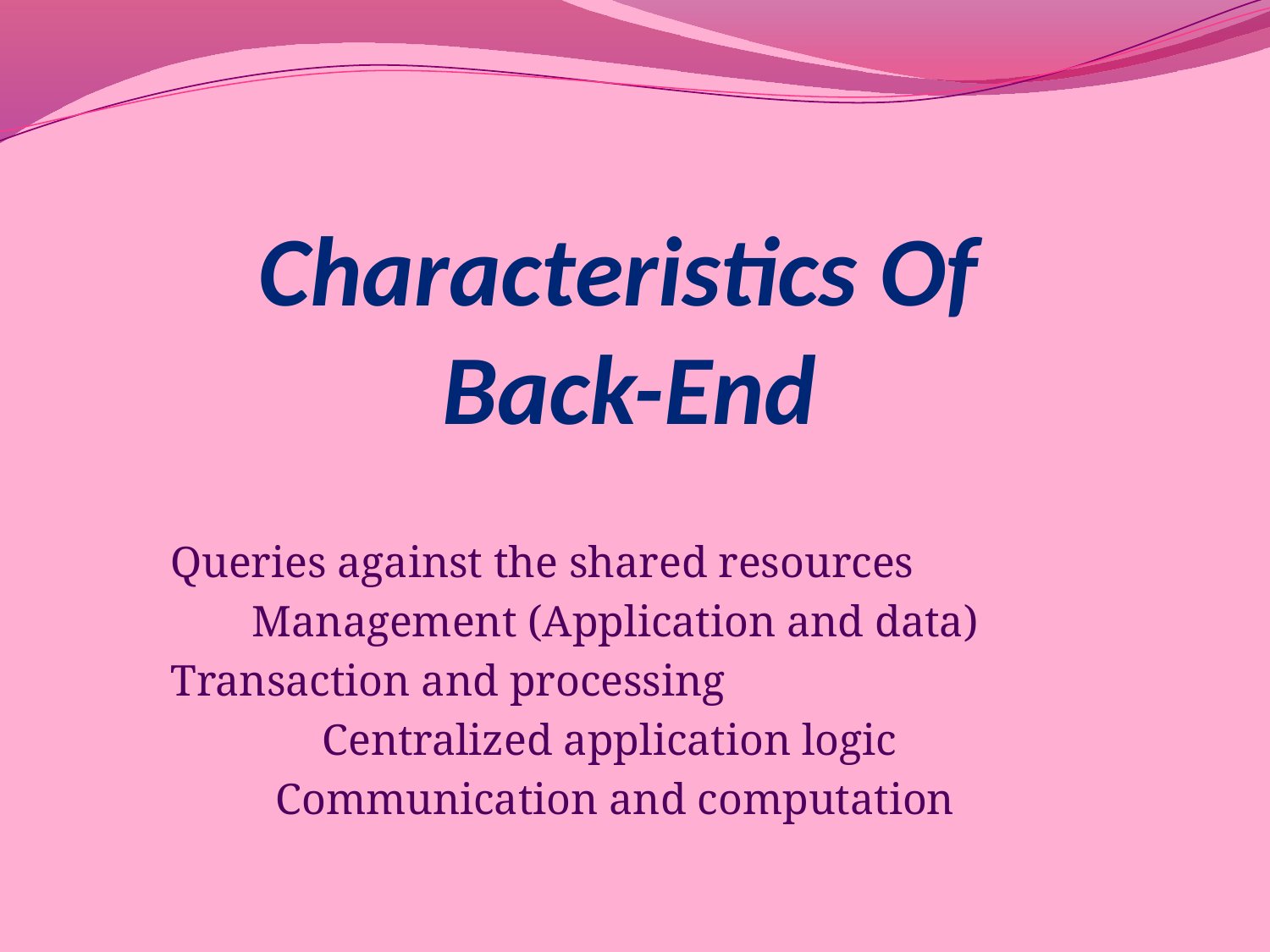

# Characteristics Of Back-End
Queries against the shared resources
Management (Application and data)
Transaction and processing
Centralized application logic
Communication and computation